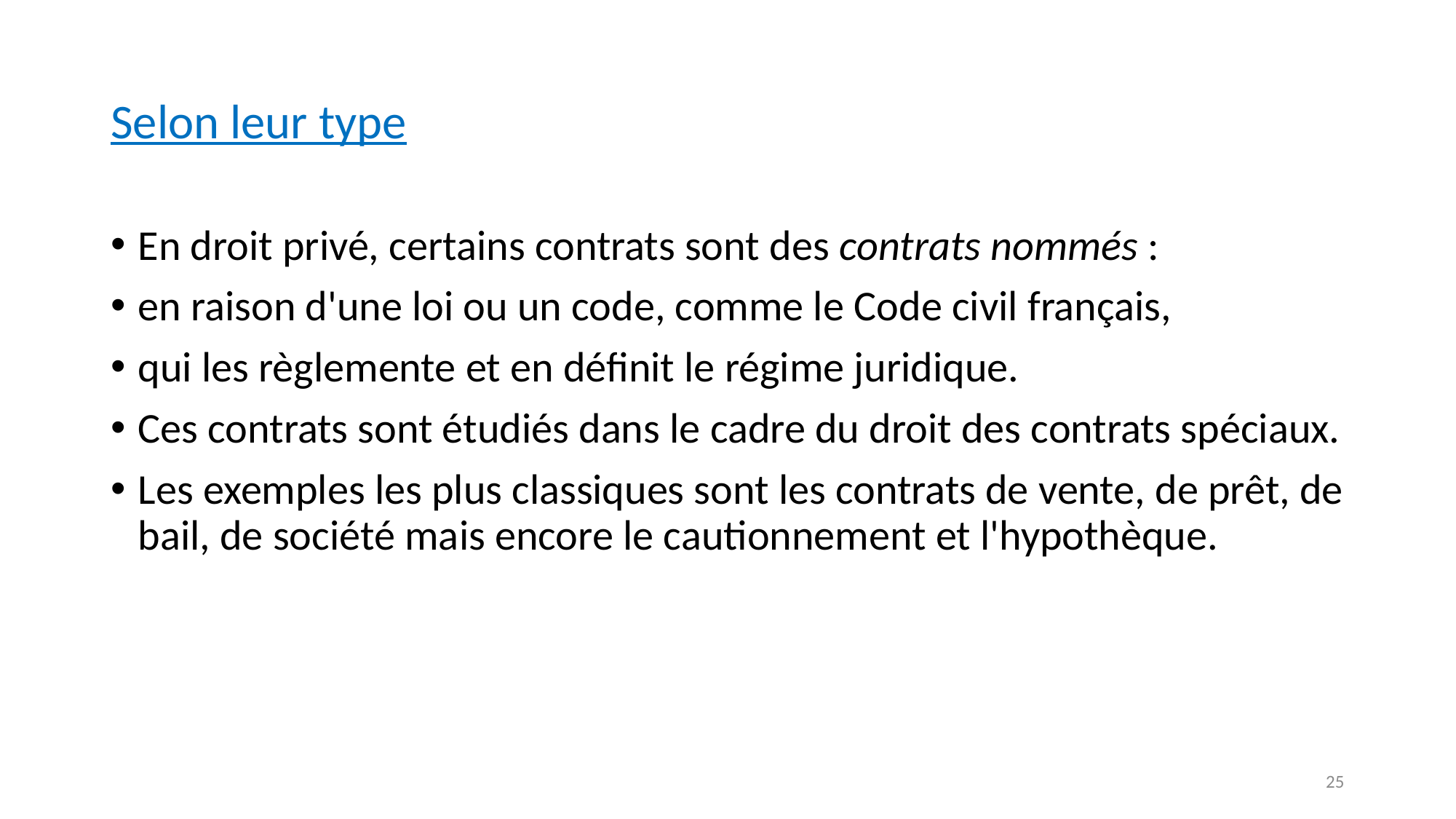

Selon leur type
En droit privé, certains contrats sont des contrats nommés :
en raison d'une loi ou un code, comme le Code civil français,
qui les règlemente et en définit le régime juridique.
Ces contrats sont étudiés dans le cadre du droit des contrats spéciaux.
Les exemples les plus classiques sont les contrats de vente, de prêt, de bail, de société mais encore le cautionnement et l'hypothèque.

25